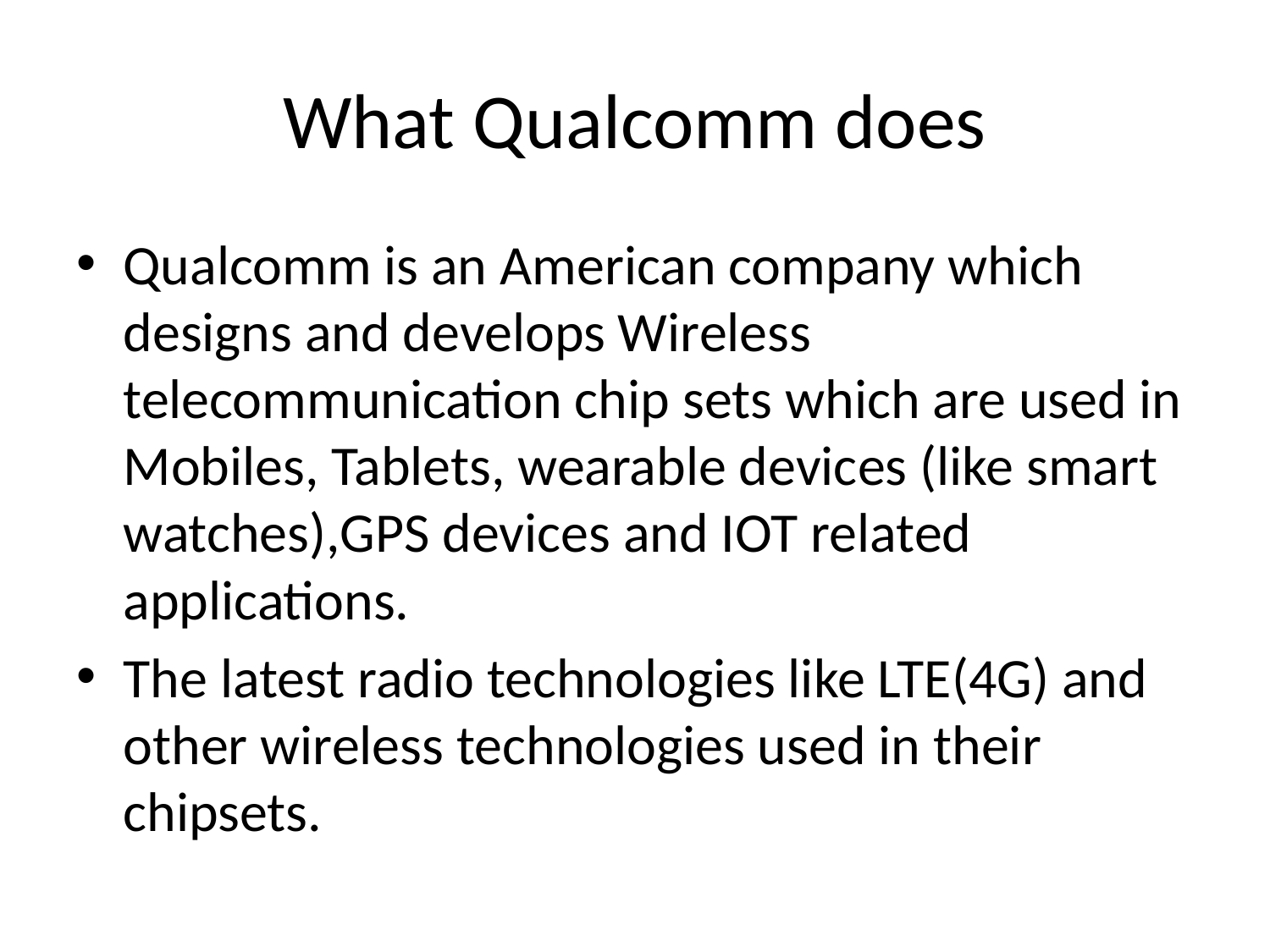

# What Qualcomm does
Qualcomm is an American company which designs and develops Wireless telecommunication chip sets which are used in Mobiles, Tablets, wearable devices (like smart watches),GPS devices and IOT related applications.
The latest radio technologies like LTE(4G) and other wireless technologies used in their chipsets.